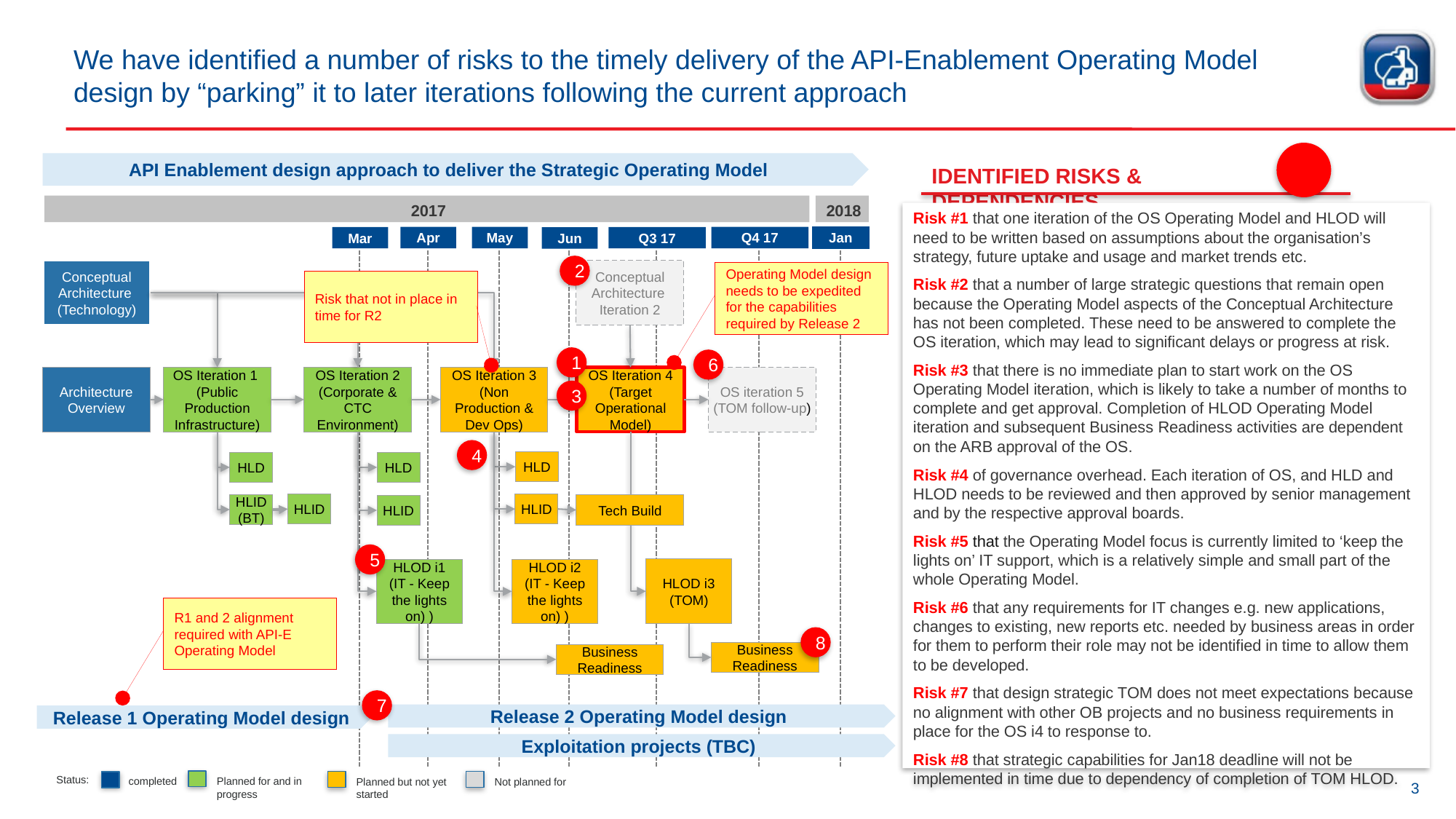

# We have identified a number of risks to the timely delivery of the API-Enablement Operating Model design by “parking” it to later iterations following the current approach

API Enablement design approach to deliver the Strategic Operating Model
Identified Risks & dependencies
2017
2018
Risk #1 that one iteration of the OS Operating Model and HLOD will need to be written based on assumptions about the organisation’s strategy, future uptake and usage and market trends etc.
Risk #2 that a number of large strategic questions that remain open because the Operating Model aspects of the Conceptual Architecture has not been completed. These need to be answered to complete the OS iteration, which may lead to significant delays or progress at risk.
Risk #3 that there is no immediate plan to start work on the OS Operating Model iteration, which is likely to take a number of months to complete and get approval. Completion of HLOD Operating Model iteration and subsequent Business Readiness activities are dependent on the ARB approval of the OS.
Risk #4 of governance overhead. Each iteration of OS, and HLD and HLOD needs to be reviewed and then approved by senior management and by the respective approval boards.
Risk #5 that the Operating Model focus is currently limited to ‘keep the lights on’ IT support, which is a relatively simple and small part of the whole Operating Model.
Risk #6 that any requirements for IT changes e.g. new applications, changes to existing, new reports etc. needed by business areas in order for them to perform their role may not be identified in time to allow them to be developed.
Risk #7 that design strategic TOM does not meet expectations because no alignment with other OB projects and no business requirements in place for the OS i4 to response to.
Risk #8 that strategic capabilities for Jan18 deadline will not be implemented in time due to dependency of completion of TOM HLOD.

Apr
May
Q4 17
Jan
Mar
Q3 17
Jun
2
Conceptual Architecture
(Technology)
Conceptual Architecture
Iteration 2
Operating Model design needs to be expedited for the capabilities required by Release 2
Risk that not in place in time for R2
1
6
Architecture Overview
OS Iteration 1
(Public Production Infrastructure)
OS Iteration 2
(Corporate & CTC Environment)
OS Iteration 3
(Non Production & Dev Ops)
OS Iteration 4 (Target Operational Model)
OS iteration 5
(TOM follow-up)
3
4
HLD
HLD
HLD
HLID
HLID
HLID
(BT)
Tech Build
HLID
5
HLOD i3
(TOM)
HLOD i1
(IT - Keep the lights on) )
HLOD i2
(IT - Keep the lights on) )
R1 and 2 alignment required with API-E Operating Model
8
Business Readiness
Business Readiness
7
Release 2 Operating Model design
Exploitation projects (TBC)
Release 1 Operating Model design
3
Status:
completed
Planned for and in progress

Planned but not yet started
Not planned for